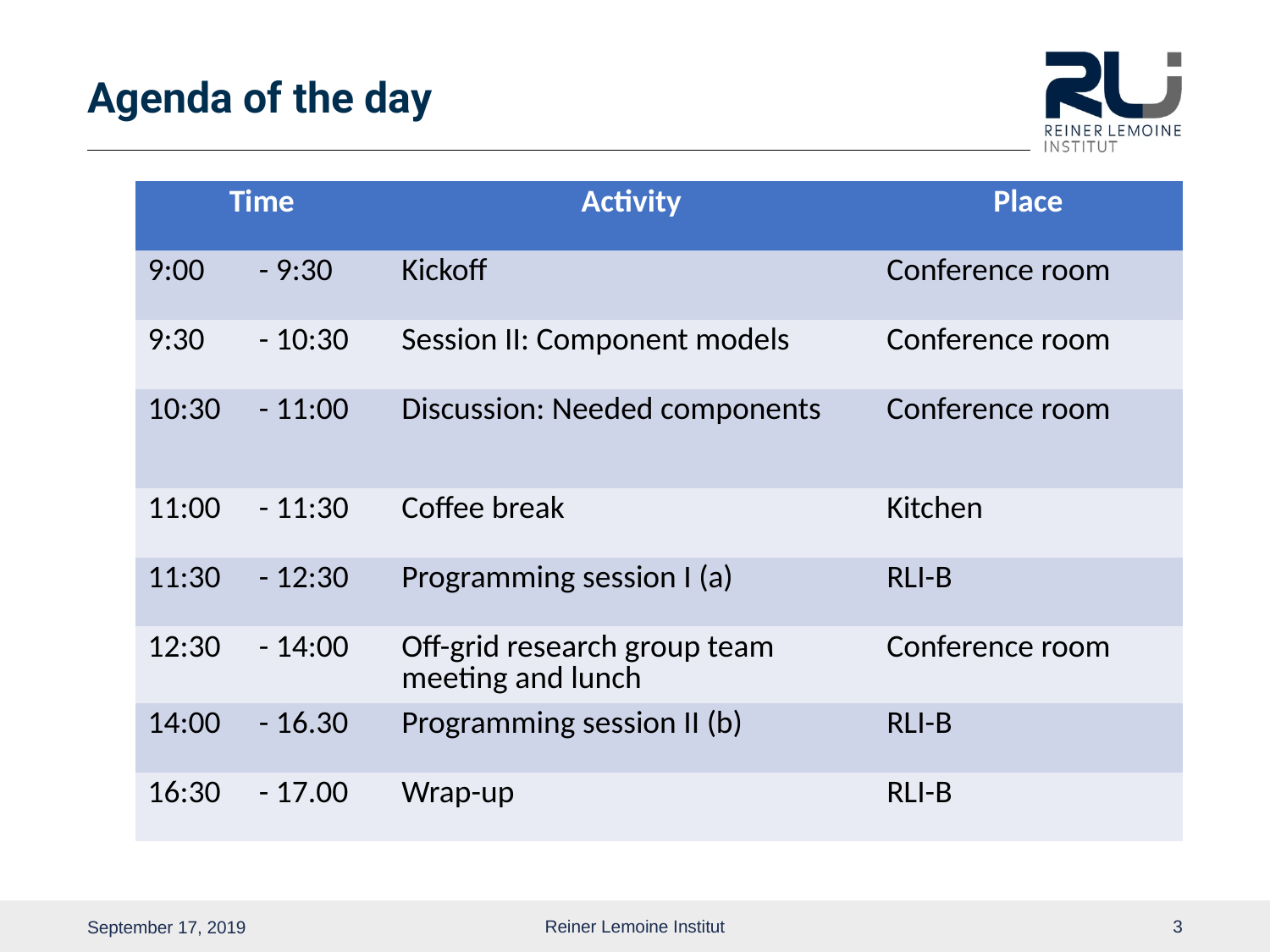

# Agenda of the day
| Time |  | Activity | Place |
| --- | --- | --- | --- |
| 9:00 | - 9:30 | Kickoff | Conference room |
| 9:30 | - 10:30 | Session II: Component models | Conference room |
| 10:30 | - 11:00 | Discussion: Needed components | Conference room |
| 11:00 | - 11:30 | Coffee break | Kitchen |
| 11:30 | - 12:30 | Programming session I (a) | RLI-B |
| 12:30 | - 14:00 | Off-grid research group team meeting and lunch | Conference room |
| 14:00 | - 16.30 | Programming session II (b) | RLI-B |
| 16:30 | - 17.00 | Wrap-up | RLI-B |
Reiner Lemoine Institut
3
September 17, 2019